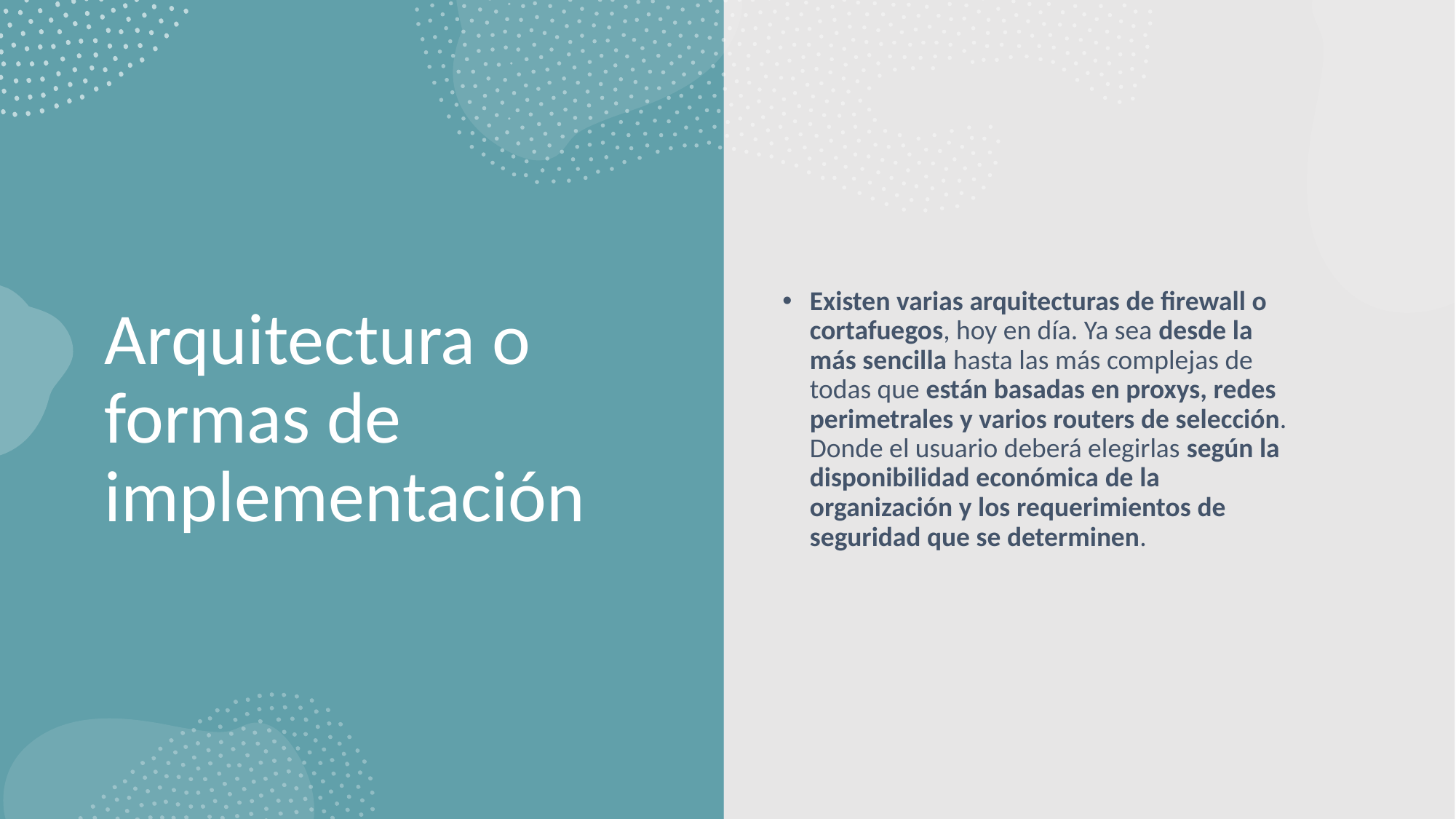

Existen varias arquitecturas de firewall o cortafuegos, hoy en día. Ya sea desde la más sencilla hasta las más complejas de todas que están basadas en proxys, redes perimetrales y varios routers de selección. Donde el usuario deberá elegirlas según la disponibilidad económica de la organización y los requerimientos de seguridad que se determinen.
# Arquitectura o formas de implementación